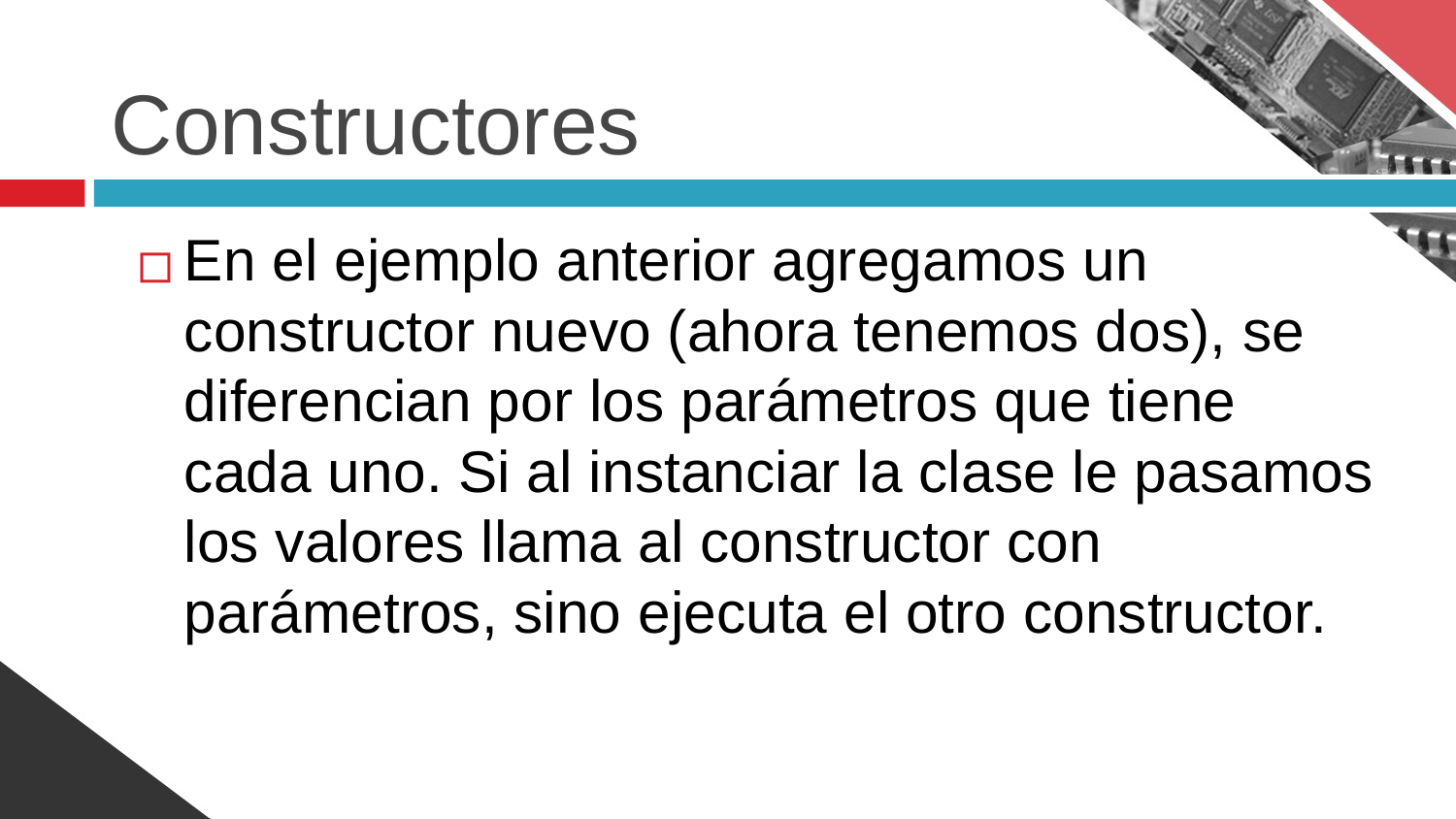

# Constructores
En el ejemplo anterior agregamos un constructor nuevo (ahora tenemos dos), se diferencian por los parámetros que tiene cada uno. Si al instanciar la clase le pasamos los valores llama al constructor con parámetros, sino ejecuta el otro constructor.